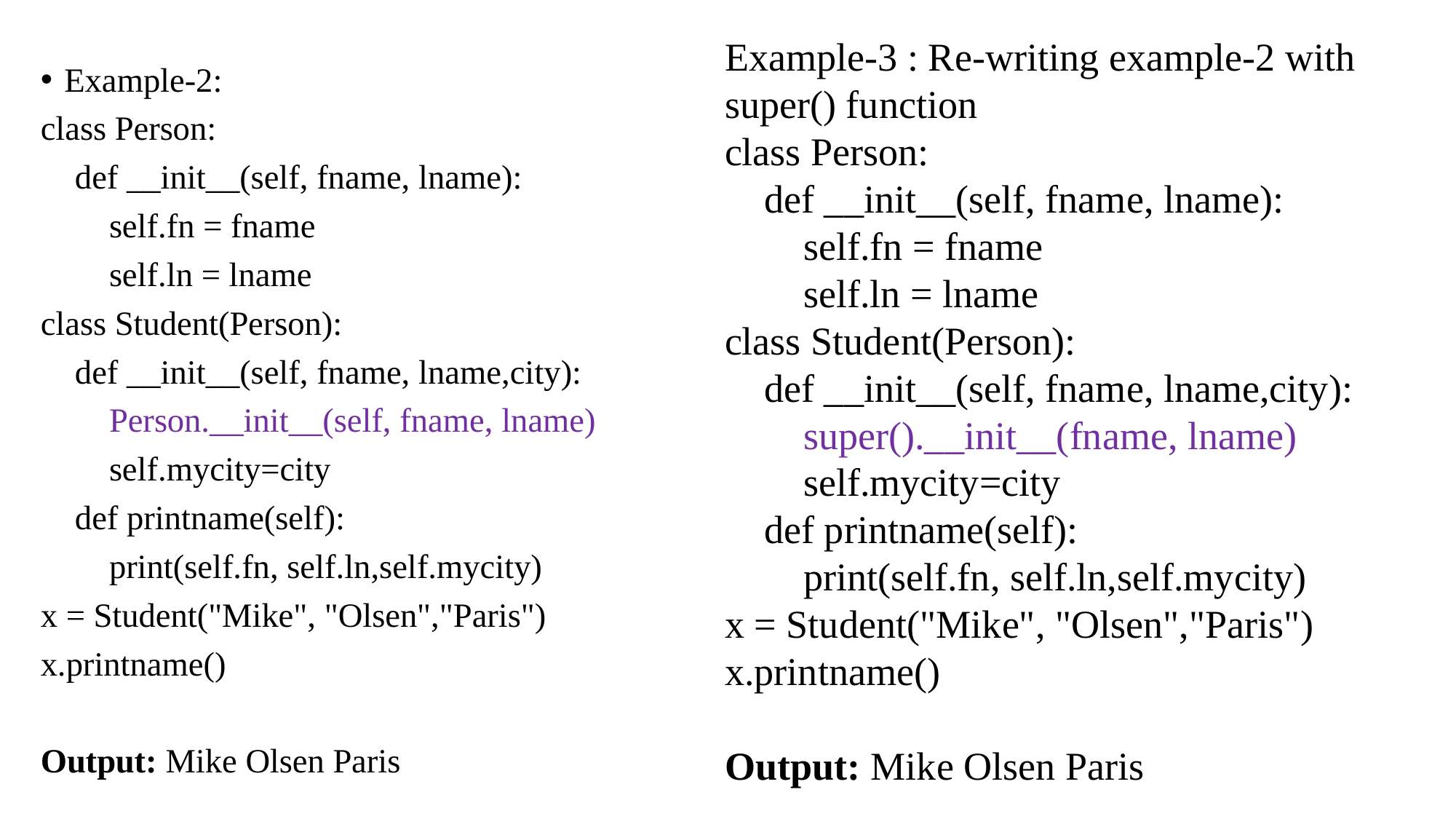

Example-3 : Re-writing example-2 with super() function
class Person:
    def __init__(self, fname, lname):
        self.fn = fname
        self.ln = lname
class Student(Person):
    def __init__(self, fname, lname,city):
        super().__init__(fname, lname)
        self.mycity=city
    def printname(self):
        print(self.fn, self.ln,self.mycity)
x = Student("Mike", "Olsen","Paris")
x.printname()

Output: Mike Olsen Paris

Example-2:
class Person:
    def __init__(self, fname, lname):
        self.fn = fname
        self.ln = lname
class Student(Person):
    def __init__(self, fname, lname,city):
        Person.__init__(self, fname, lname)
        self.mycity=city
    def printname(self):
        print(self.fn, self.ln,self.mycity)
x = Student("Mike", "Olsen","Paris")
x.printname()

Output: Mike Olsen Paris